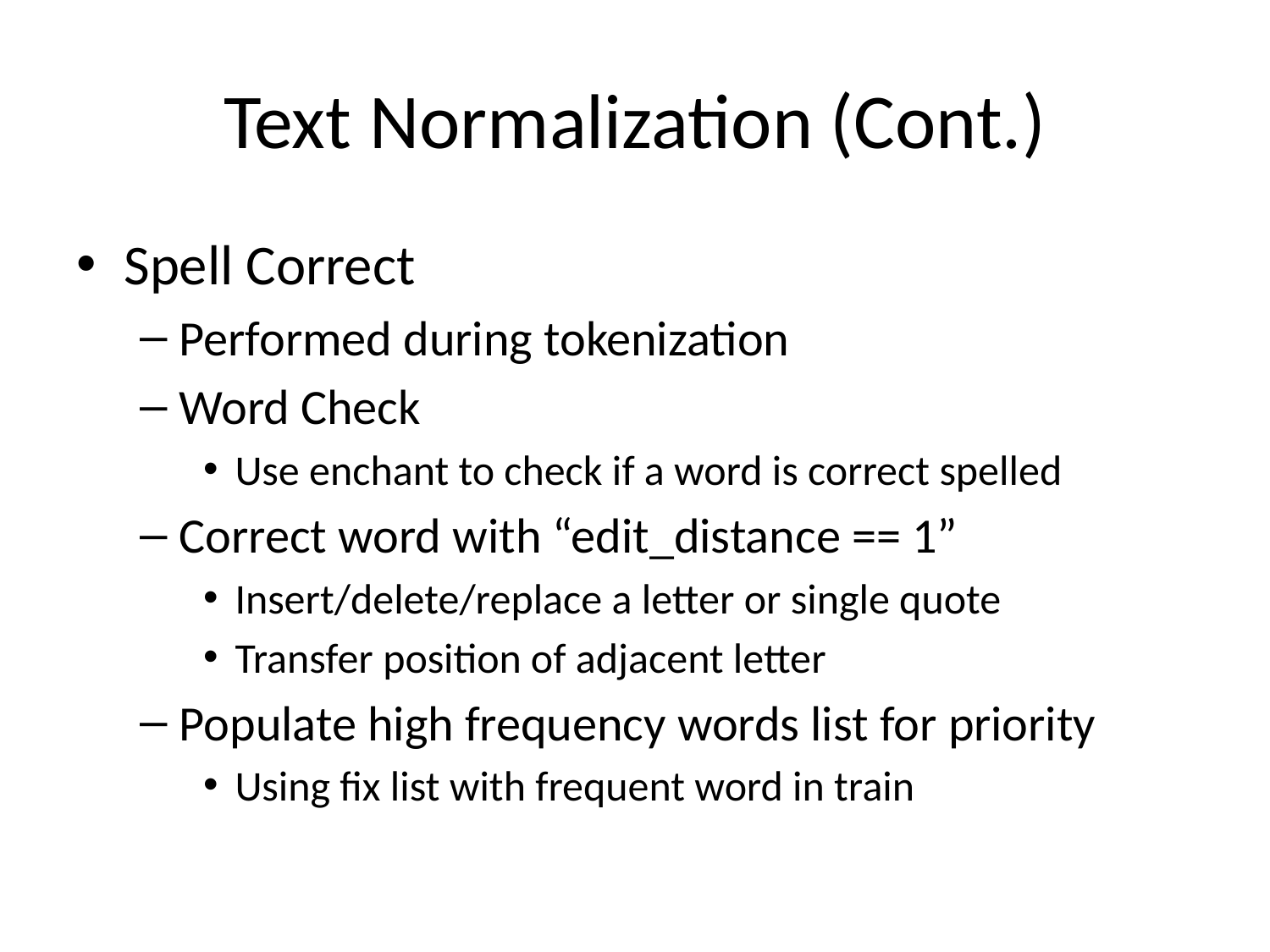

# Text Normalization (Cont.)
Spell Correct
Performed during tokenization
Word Check
Use enchant to check if a word is correct spelled
Correct word with “edit_distance == 1”
Insert/delete/replace a letter or single quote
Transfer position of adjacent letter
Populate high frequency words list for priority
Using fix list with frequent word in train